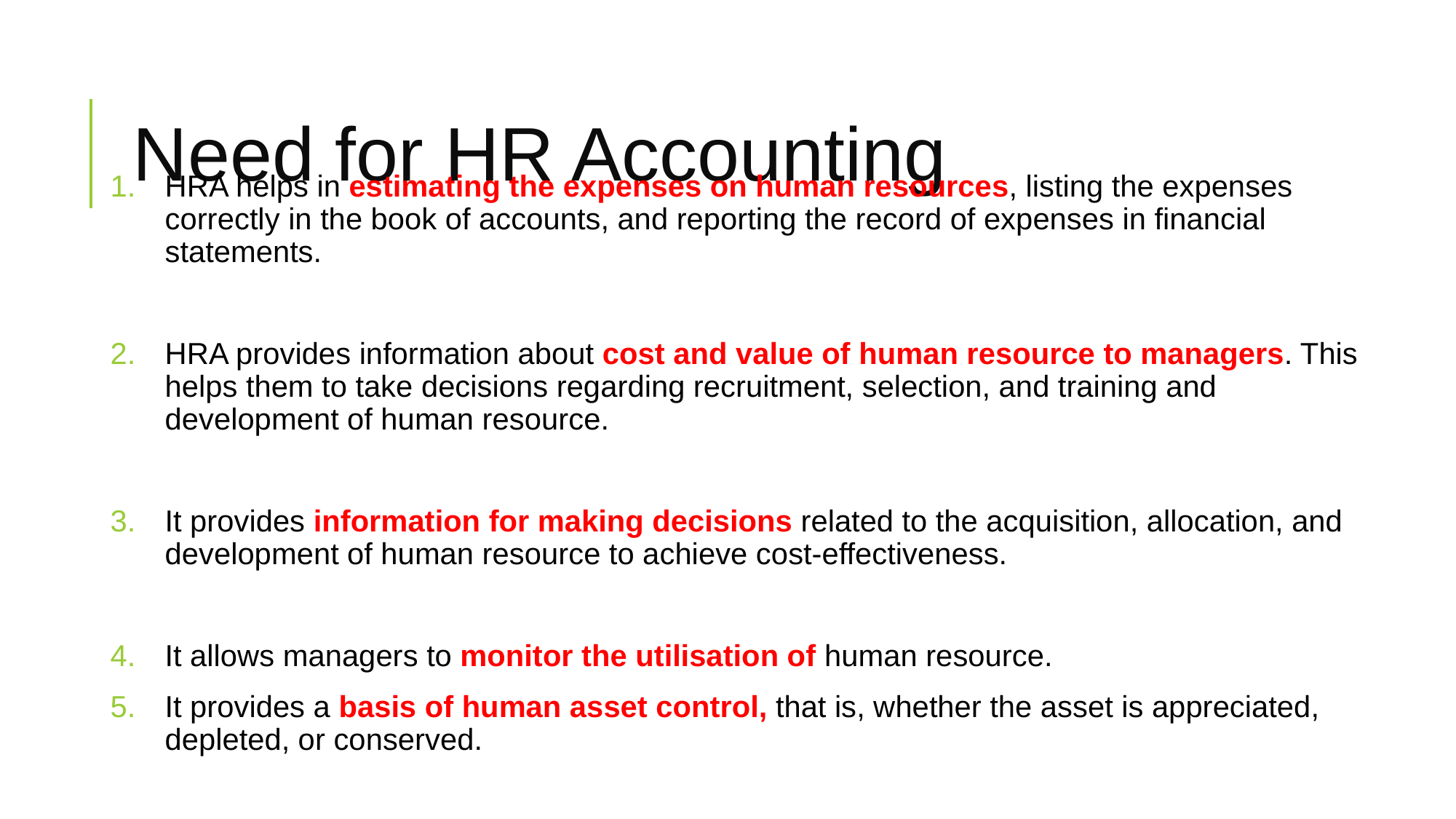

# Need for HR Accounting
HRA helps in estimating the expenses on human resources, listing the expenses correctly in the book of accounts, and reporting the record of expenses in financial statements.

HRA provides information about cost and value of human resource to managers. This helps them to take decisions regarding recruitment, selection, and training and development of human resource.

It provides information for making decisions related to the acquisition, allocation, and development of human resource to achieve cost-effectiveness.

It allows managers to monitor the utilisation of human resource.
It provides a basis of human asset control, that is, whether the asset is appreciated, depleted, or conserved.